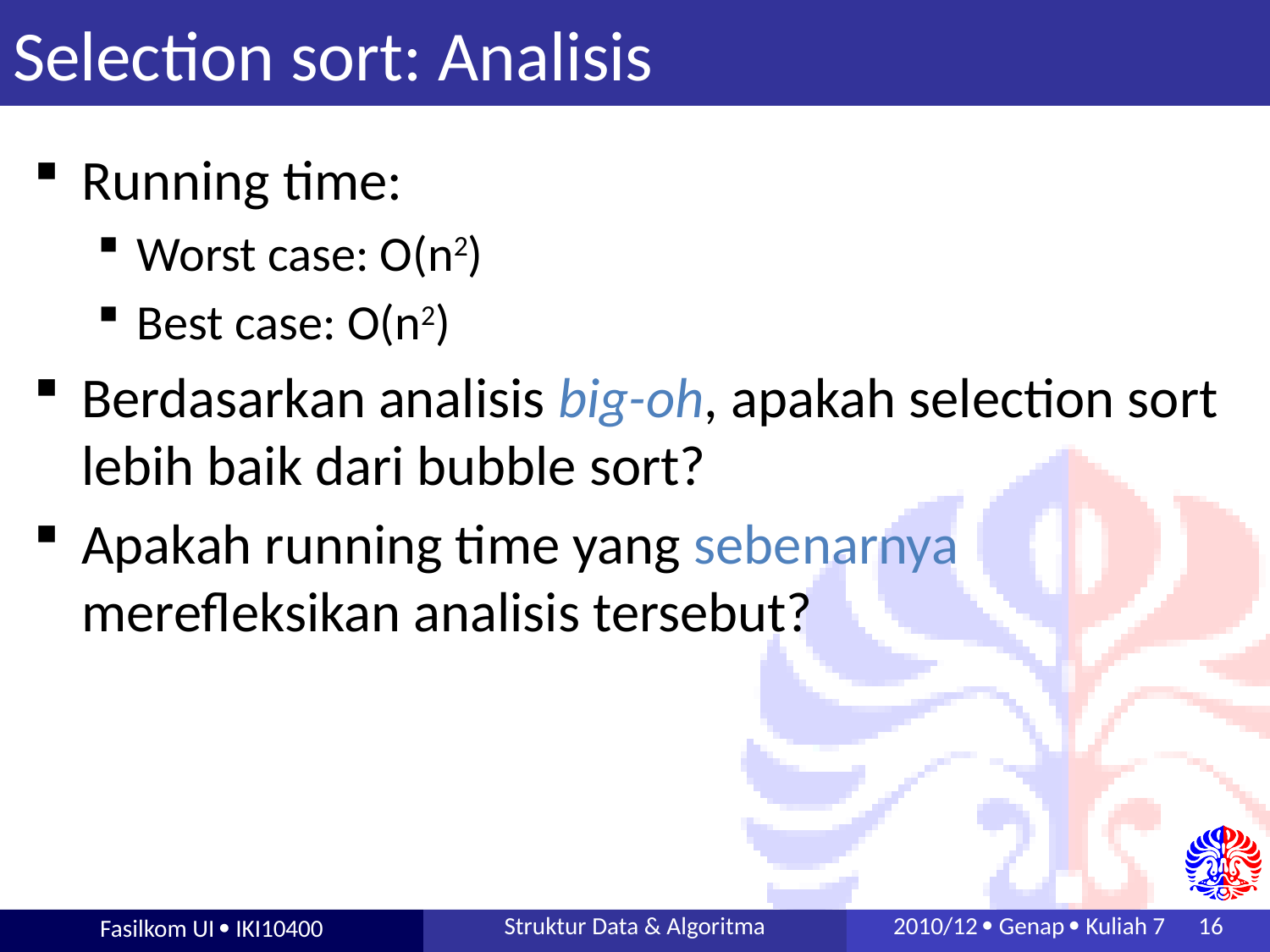

# Selection sort: Analisis
Running time:
Worst case: O(n2)
Best case: O(n2)
Berdasarkan analisis big-oh, apakah selection sort lebih baik dari bubble sort?
Apakah running time yang sebenarnya merefleksikan analisis tersebut?